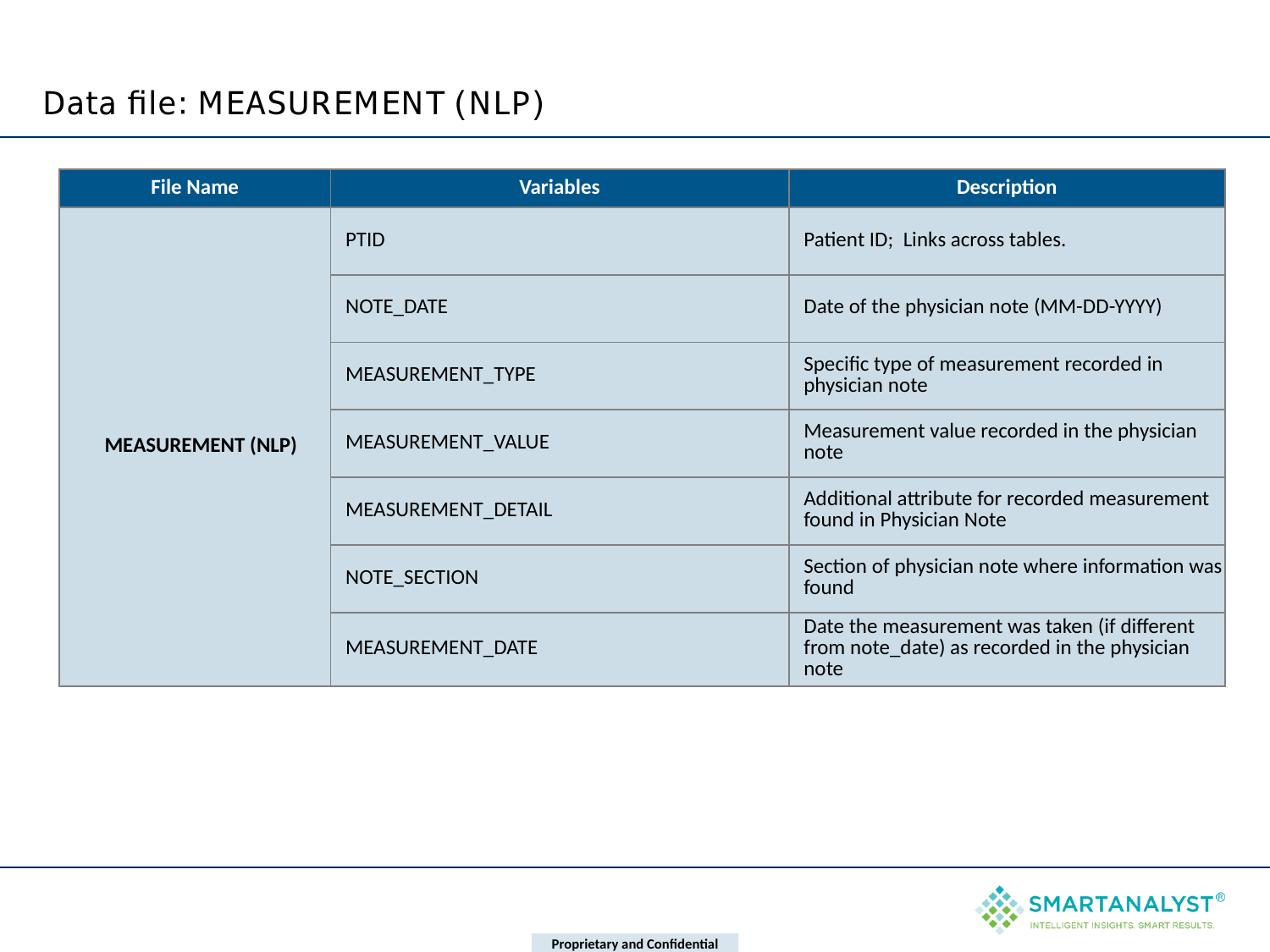

# Data file: MEASUREMENT (NLP)
| File Name | Variables | Description |
| --- | --- | --- |
| MEASUREMENT (NLP) | PTID | Patient ID; Links across tables. |
|  | NOTE\_DATE | Date of the physician note (MM-DD-YYYY) |
|  | MEASUREMENT\_TYPE | Specific type of measurement recorded in physician note |
|  | MEASUREMENT\_VALUE | Measurement value recorded in the physician note |
|  | MEASUREMENT\_DETAIL | Additional attribute for recorded measurement found in Physician Note |
|  | NOTE\_SECTION | Section of physician note where information was found |
|  | MEASUREMENT\_DATE | Date the measurement was taken (if different from note\_date) as recorded in the physician note |